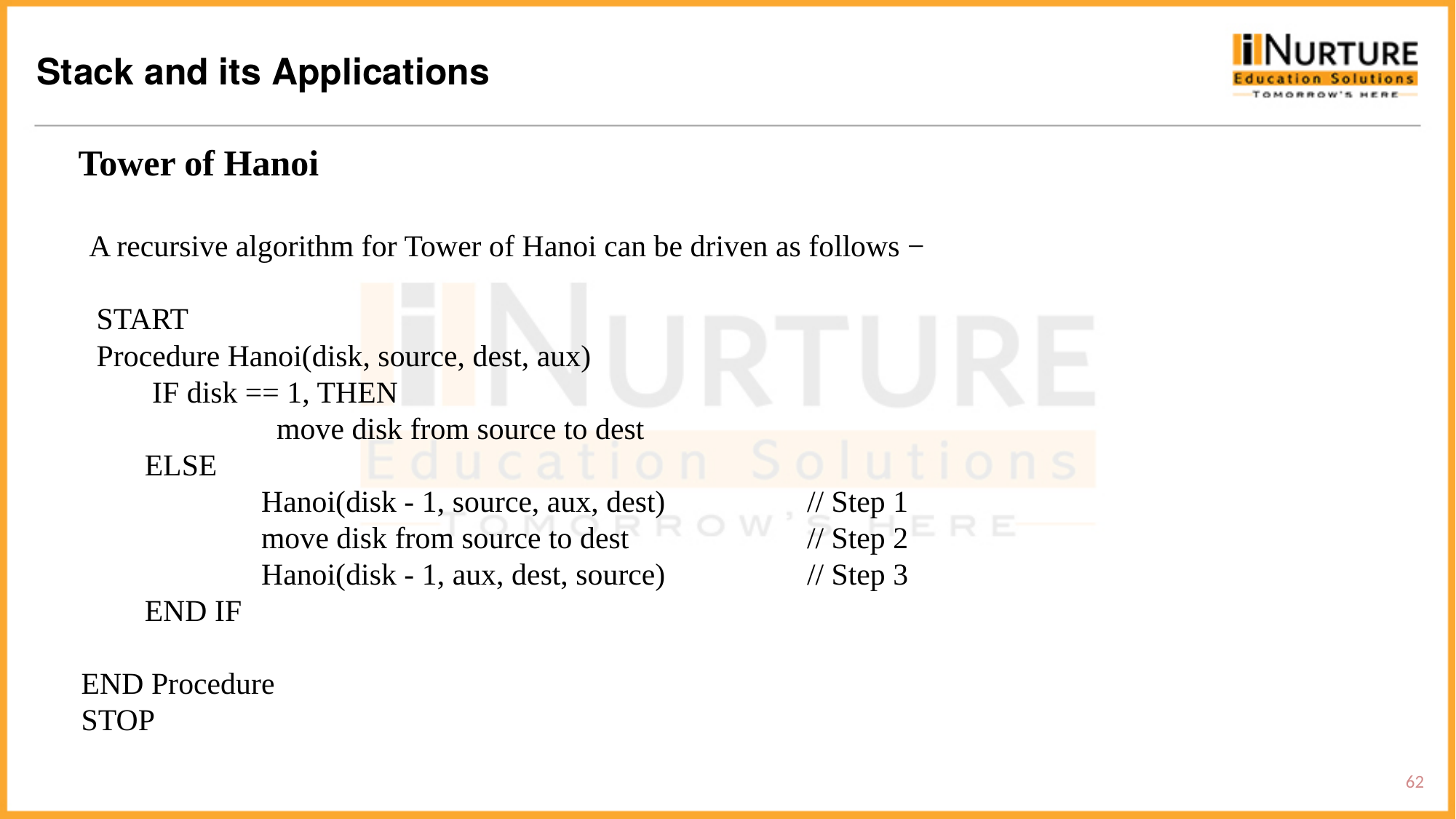

Stack and its Applications
Tower of Hanoi

       A recursive algorithm for Tower of Hanoi can be driven as follows −

        START
        Procedure Hanoi(disk, source, dest, aux)
       	 IF disk == 1, THEN
       		   move disk from source to dest
      	ELSE
         		 Hanoi(disk - 1, source, aux, dest) 		 // Step 1
         		 move disk from source to dest		 // Step 2
         		 Hanoi(disk - 1, aux, dest, source) 		 // Step 3
         	END IF

      END Procedure
      STOP

62